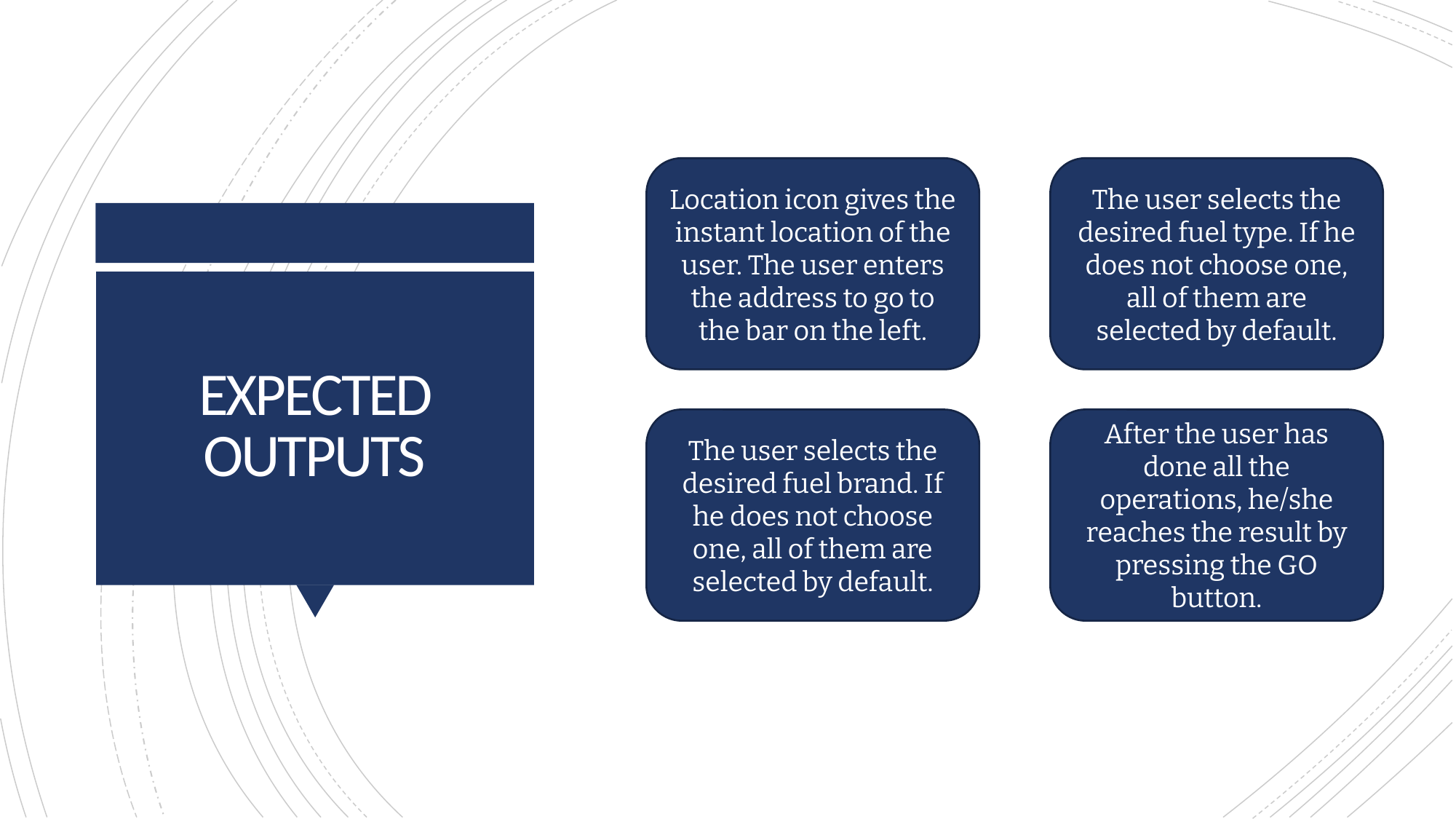

The user selects the desired fuel type. If he does not choose one, all of them are selected by default.
Location icon gives the instant location of the user. The user enters the address to go to the bar on the left.
# EXPECTED OUTPUTS
The user selects the desired fuel brand. If he does not choose one, all of them are selected by default.
After the user has done all the operations, he/she reaches the result by pressing the GO button.